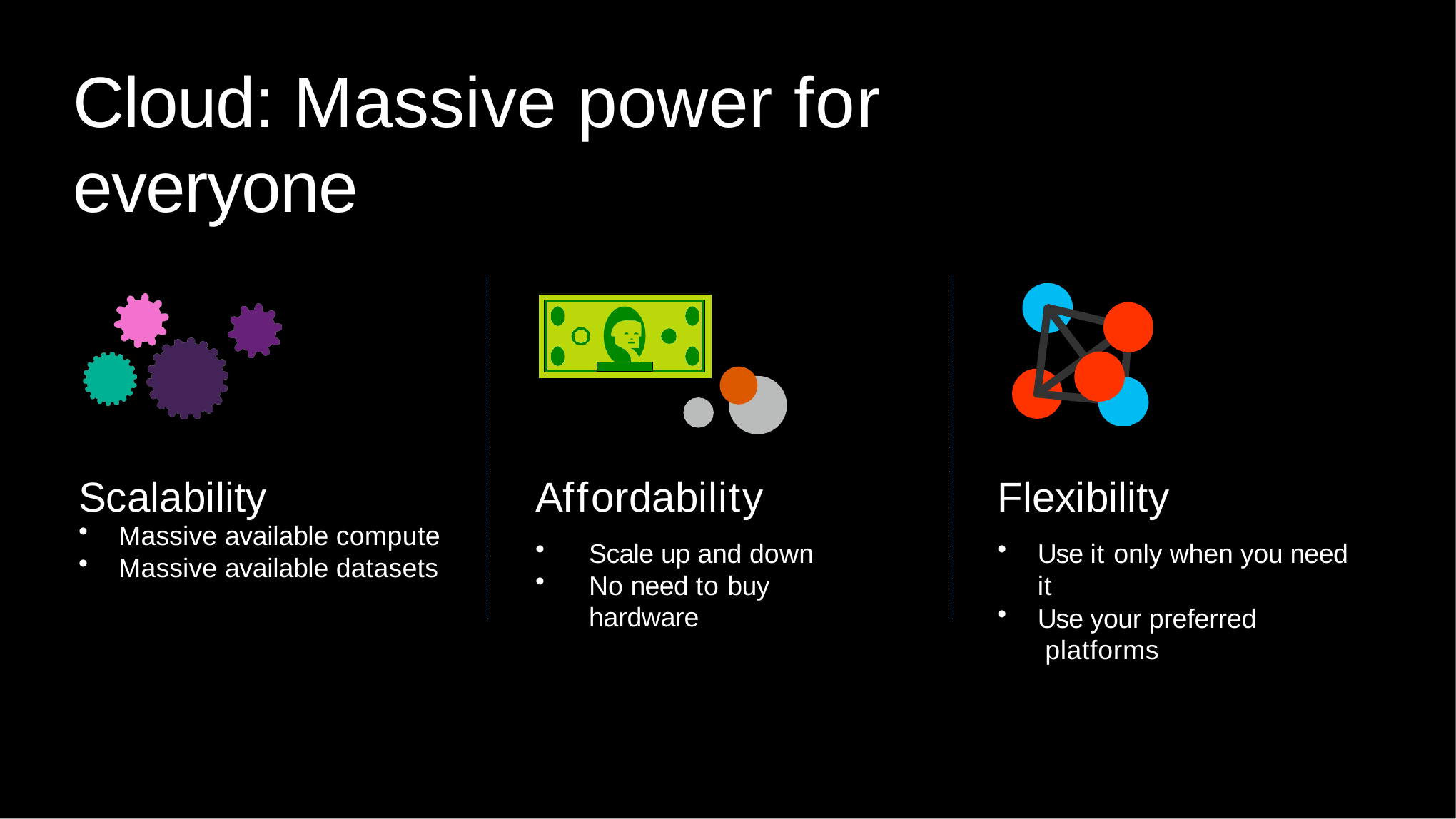

# Cloud: Massive power for everyone

Scalability
Affordability
Flexibility
Massive available compute
Massive available datasets
Scale up and down
No need to buy hardware
Use it only when you need it
Use your preferred  platforms